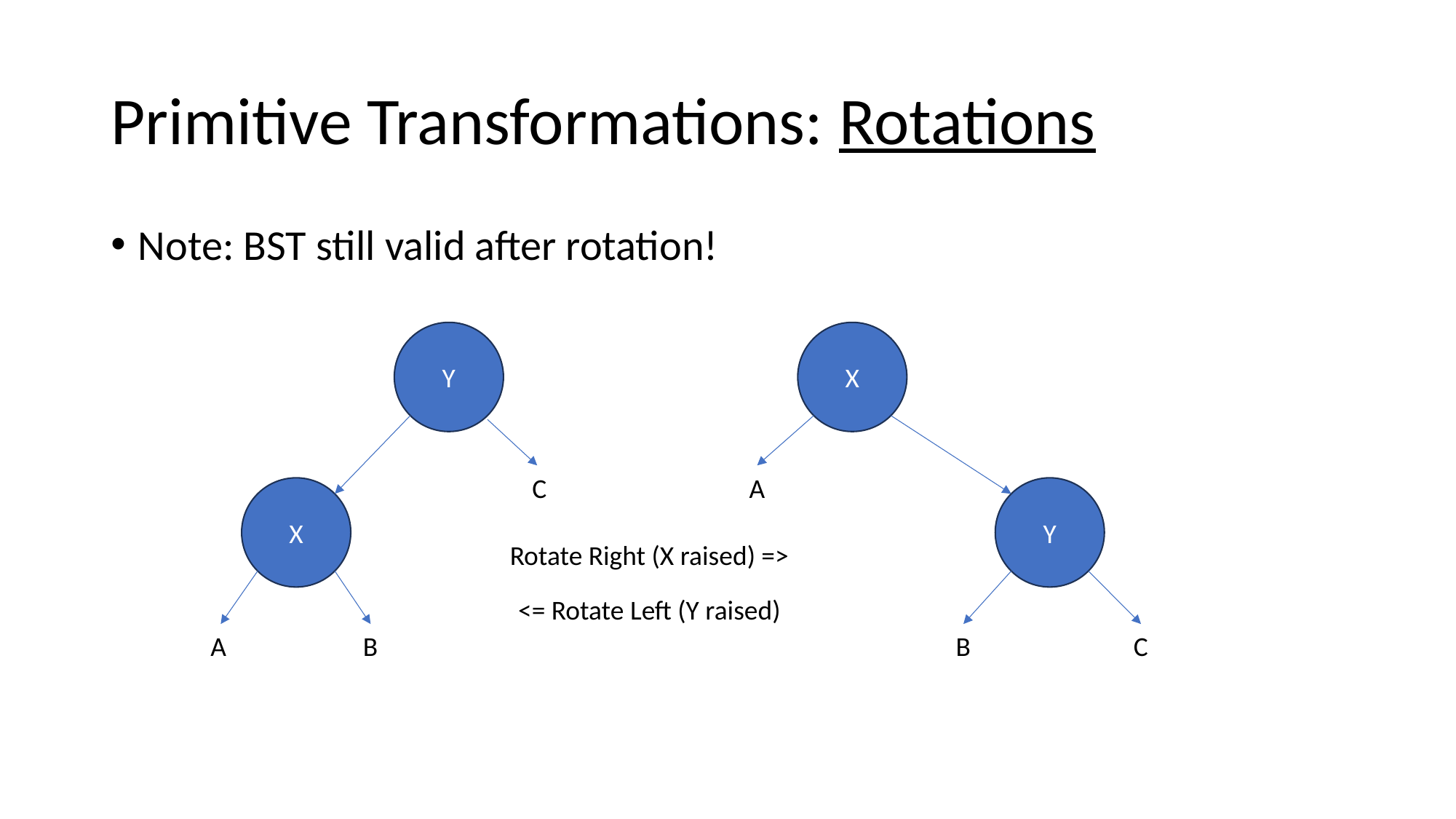

# Primitive Transformations: Rotations
Note: BST still valid after rotation!
Y
X
C
A
X
Y
Rotate Right (X raised) =>
<= Rotate Left (Y raised)
A
B
B
C